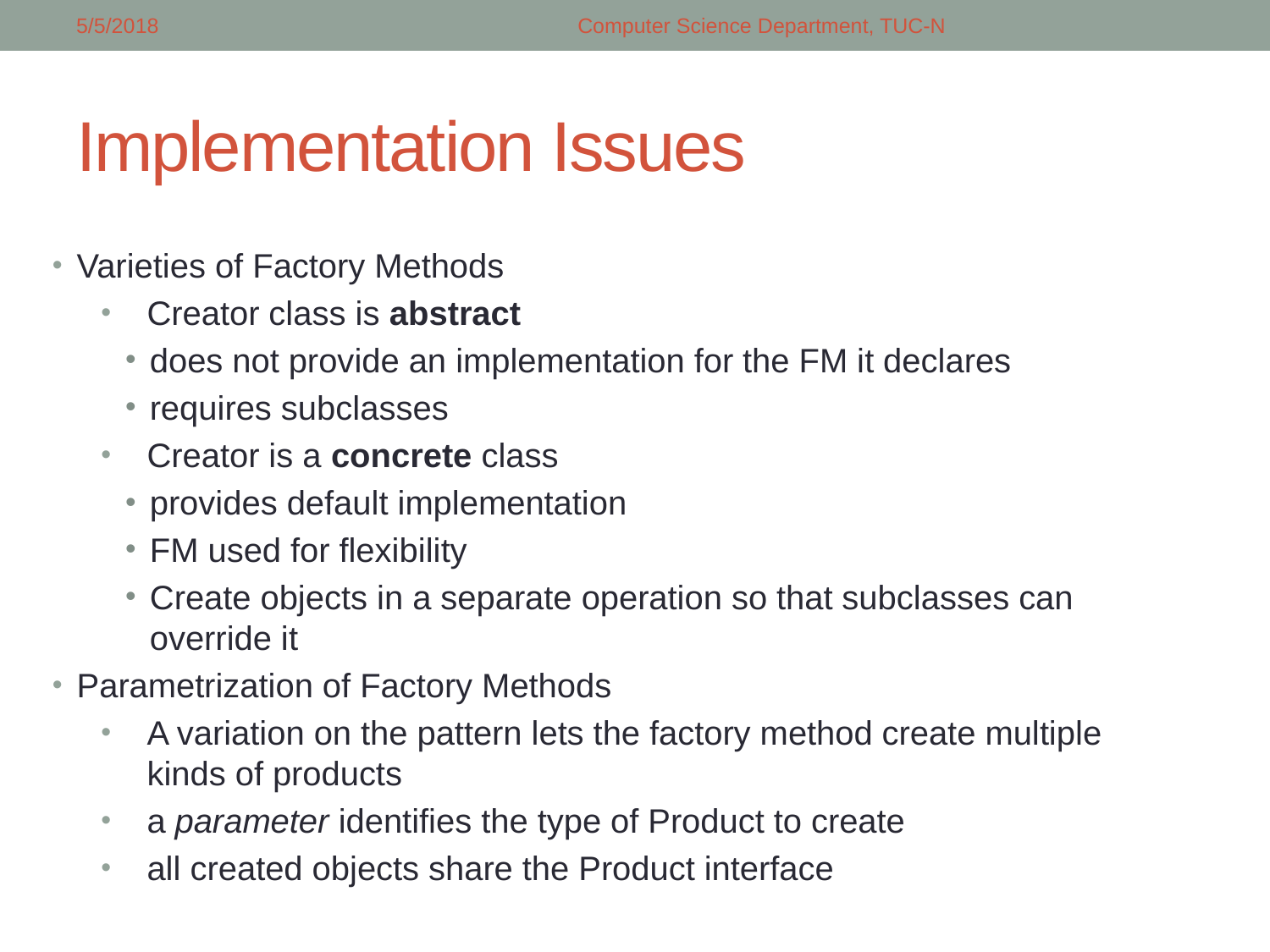

5/5/2018
Computer Science Department, TUC-N
# Implementation Issues
Varieties of Factory Methods
Creator class is abstract
does not provide an implementation for the FM it declares
requires subclasses
Creator is a concrete class
provides default implementation
FM used for flexibility
Create objects in a separate operation so that subclasses can override it
Parametrization of Factory Methods
A variation on the pattern lets the factory method create multiple kinds of products
a parameter identifies the type of Product to create
all created objects share the Product interface